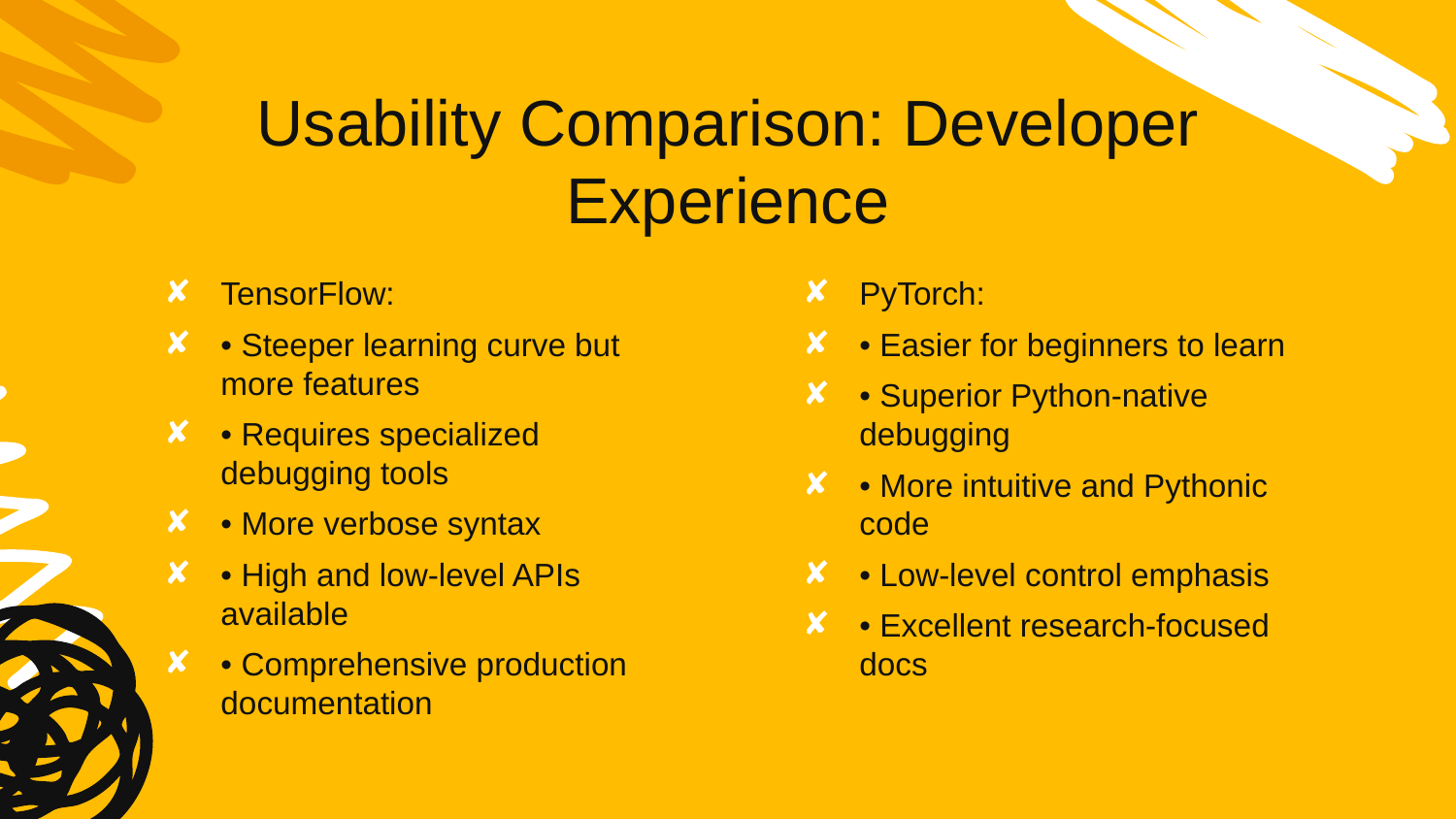

# Usability Comparison: Developer Experience
TensorFlow:
• Steeper learning curve but more features
• Requires specialized debugging tools
• More verbose syntax
• High and low-level APIs available
• Comprehensive production documentation
PyTorch:
• Easier for beginners to learn
• Superior Python-native debugging
• More intuitive and Pythonic code
• Low-level control emphasis
• Excellent research-focused docs